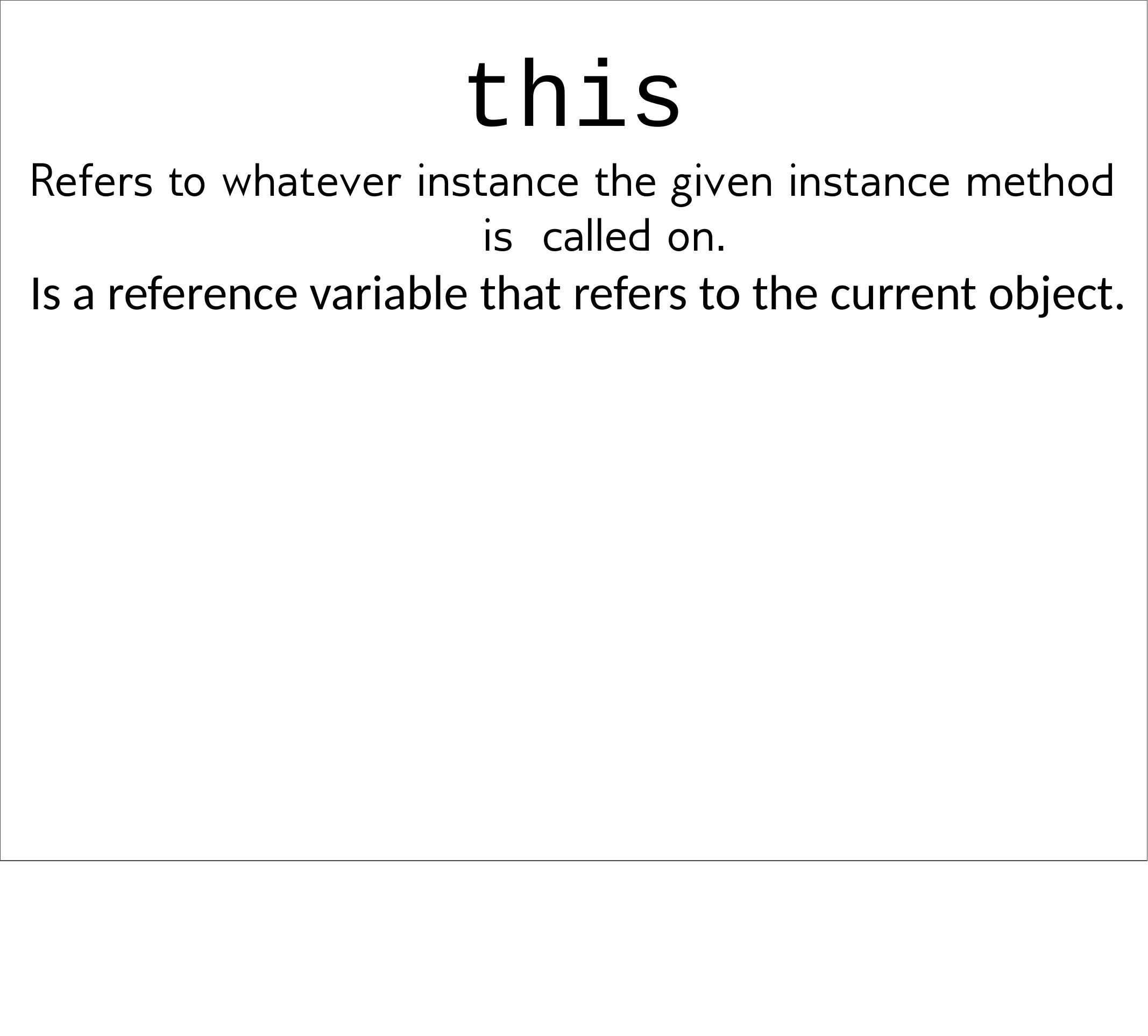

# this
Refers to whatever instance the given instance method	is  called on.
Is a reference variable that refers to the current object.